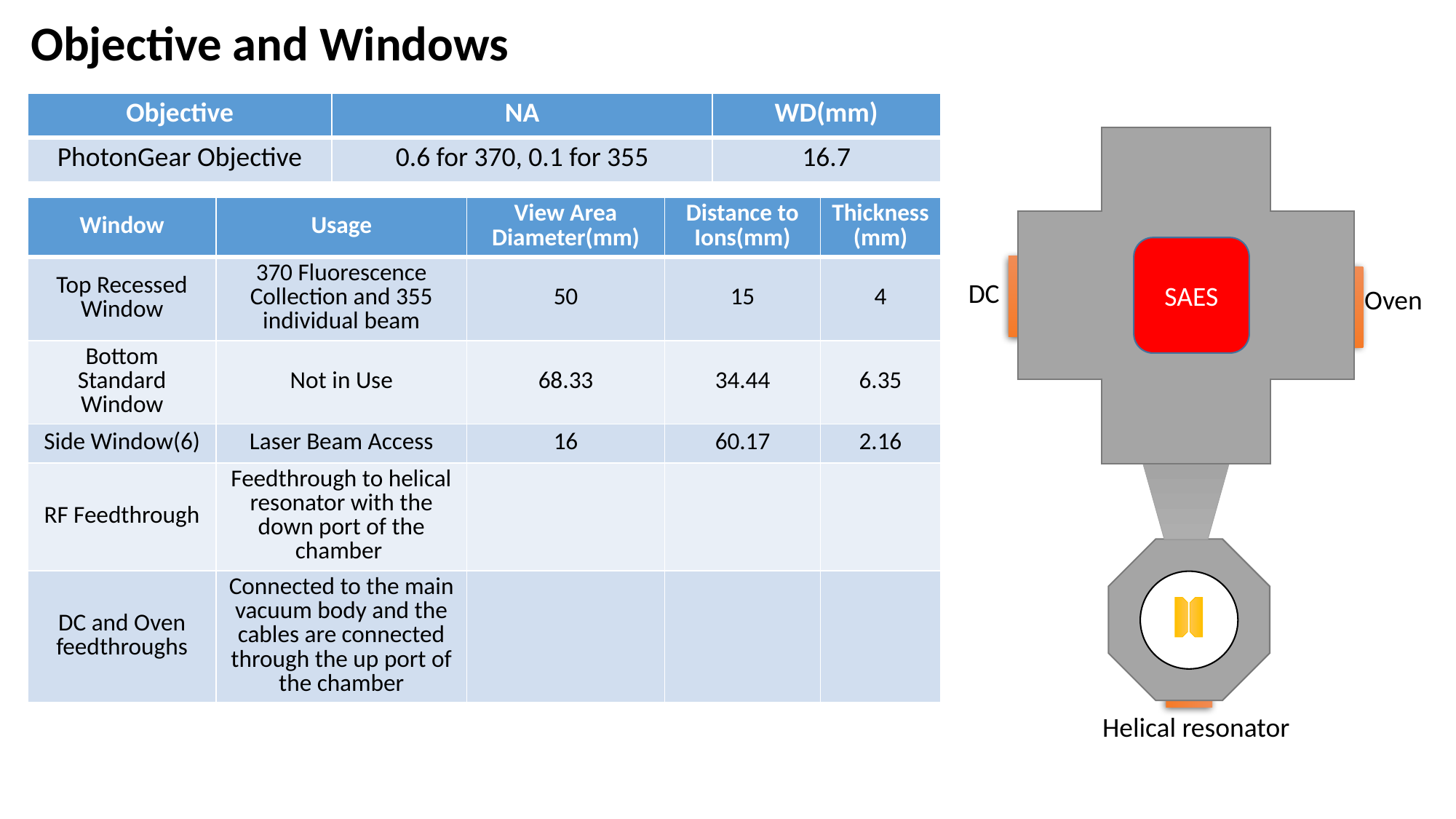

Objective and Windows
| Objective | NA | WD(mm) |
| --- | --- | --- |
| PhotonGear Objective | 0.6 for 370, 0.1 for 355 | 16.7 |

SAES

DC
Oven

Helical resonator
| Window | Usage | View Area Diameter(mm) | Distance to Ions(mm) | Thickness(mm) |
| --- | --- | --- | --- | --- |
| Top Recessed Window | 370 Fluorescence Collection and 355 individual beam | 50 | 15 | 4 |
| Bottom Standard Window | Not in Use | 68.33 | 34.44 | 6.35 |
| Side Window(6) | Laser Beam Access | 16 | 60.17 | 2.16 |
| RF Feedthrough | Feedthrough to helical resonator with the down port of the chamber |  |  |  |
| DC and Oven feedthroughs | Connected to the main vacuum body and the cables are connected through the up port of the chamber |  |  |  |